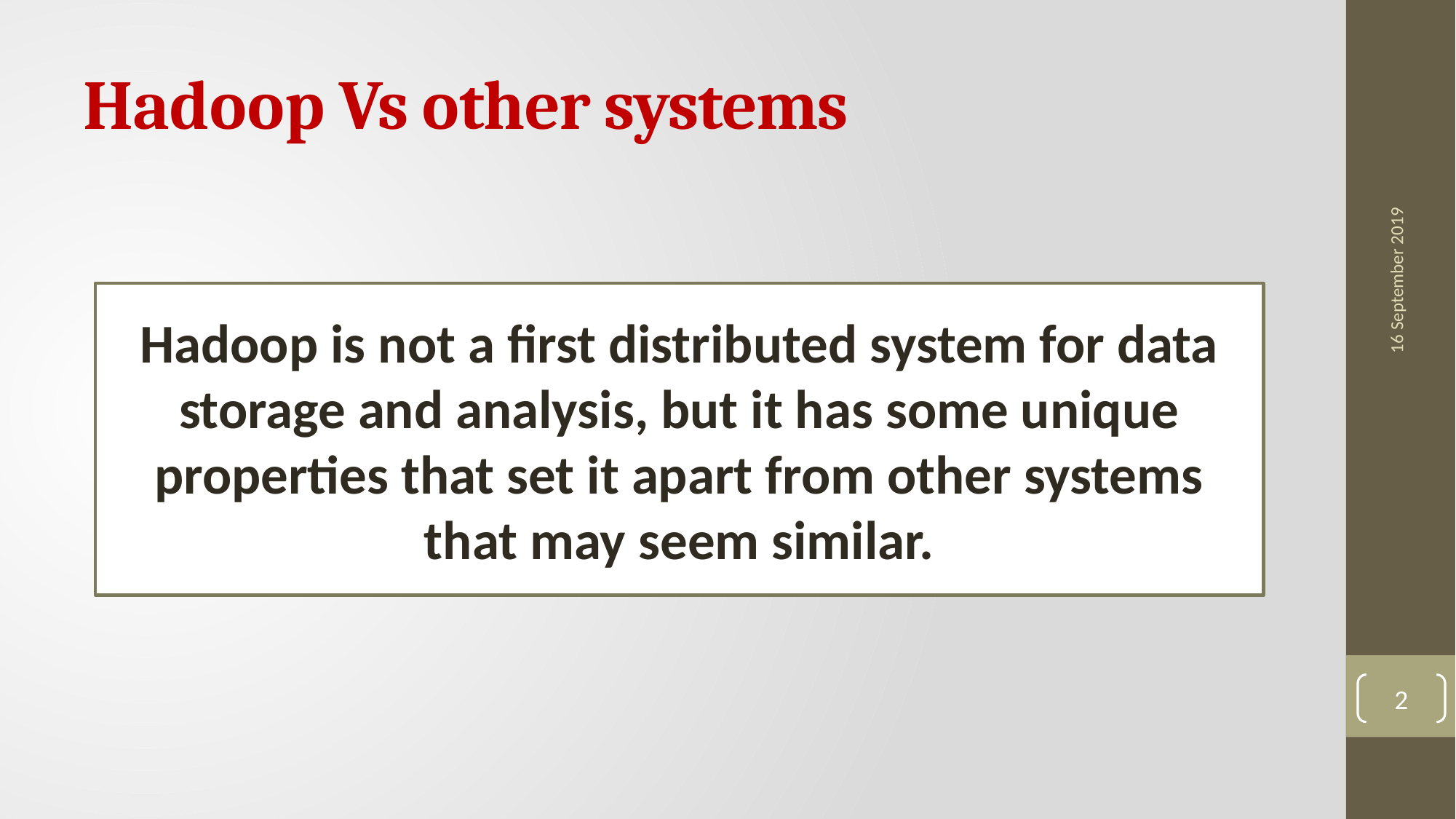

# Hadoop Vs other systems
16 September 2019

Hadoop is not a first distributed system for data storage and analysis, but it has some unique properties that set it apart from other systems that may seem similar.
2